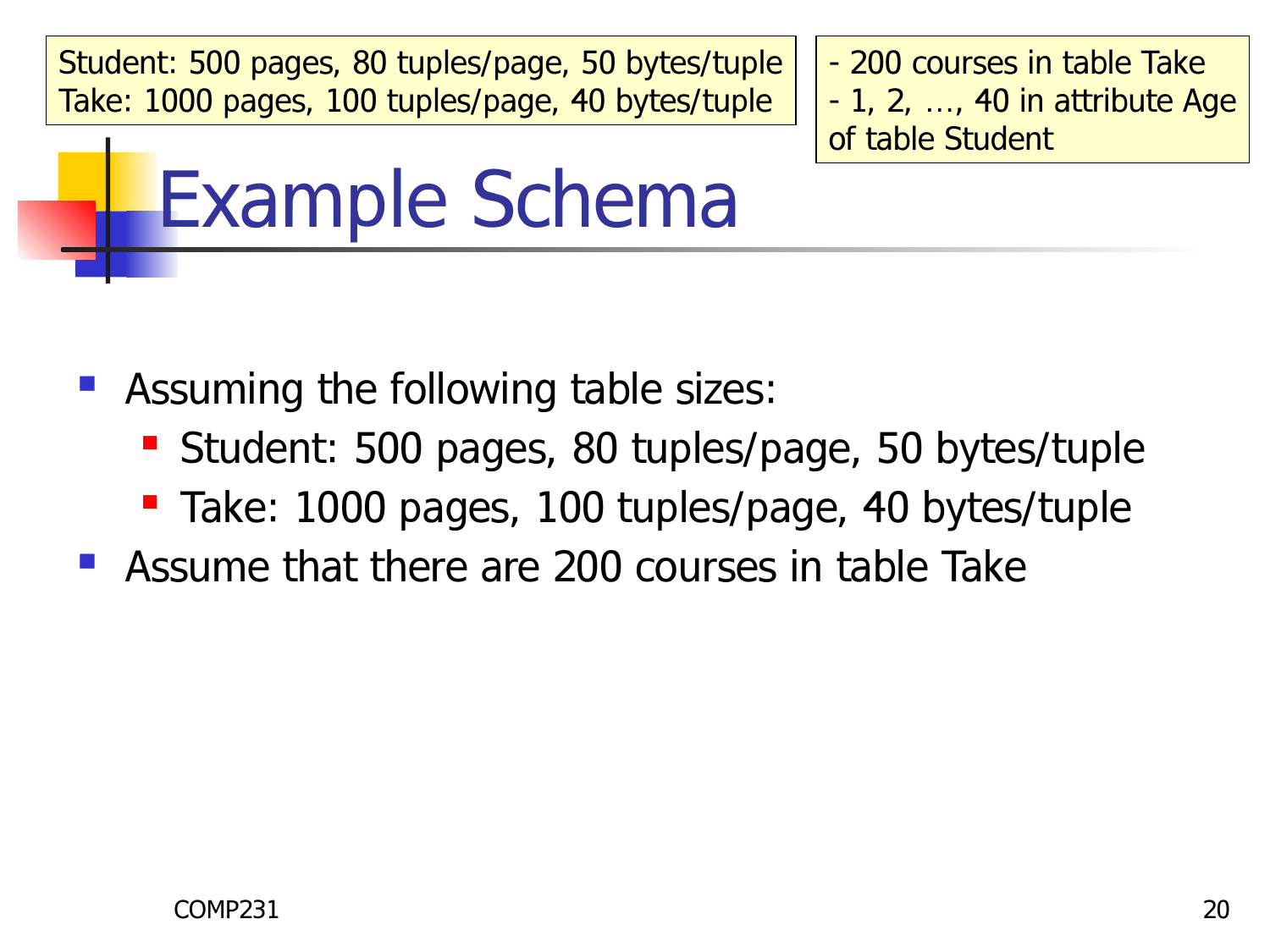

Student: 500 pages, 80 tuples/page, 50 bytes/tuple
Take: 1000 pages, 100 tuples/page, 40 bytes/tuple
- 200 courses in table Take
- 1, 2, …, 40 in attribute Age
of table Student
# Example Schema

Assuming the following table sizes:
Student: 500 pages, 80 tuples/page, 50 bytes/tuple
Take: 1000 pages, 100 tuples/page, 40 bytes/tuple
Assume that there are 200 courses in table Take
COMP231
20